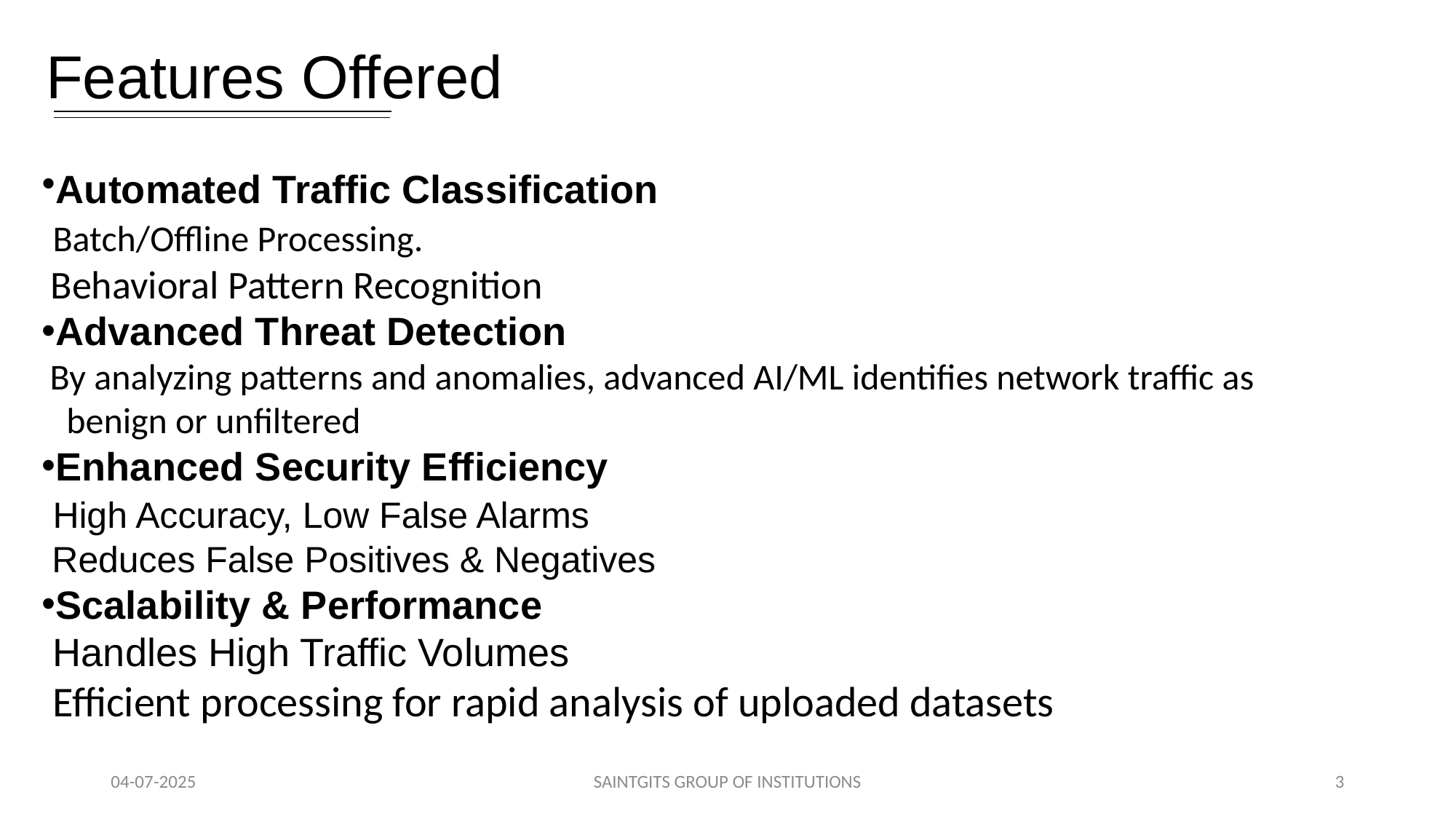

# Features Offered

Automated Traffic Classification
 Batch/Offline Processing.
 Behavioral Pattern Recognition
Advanced Threat Detection
 By analyzing patterns and anomalies, advanced AI/ML identifies network traffic as           benign or unfiltered
Enhanced Security Efficiency
 High Accuracy, Low False Alarms
 Reduces False Positives & Negatives
Scalability & Performance
 Handles High Traffic Volumes
 Efficient processing for rapid analysis of uploaded datasets

04-07-2025
SAINTGITS GROUP OF INSTITUTIONS
3